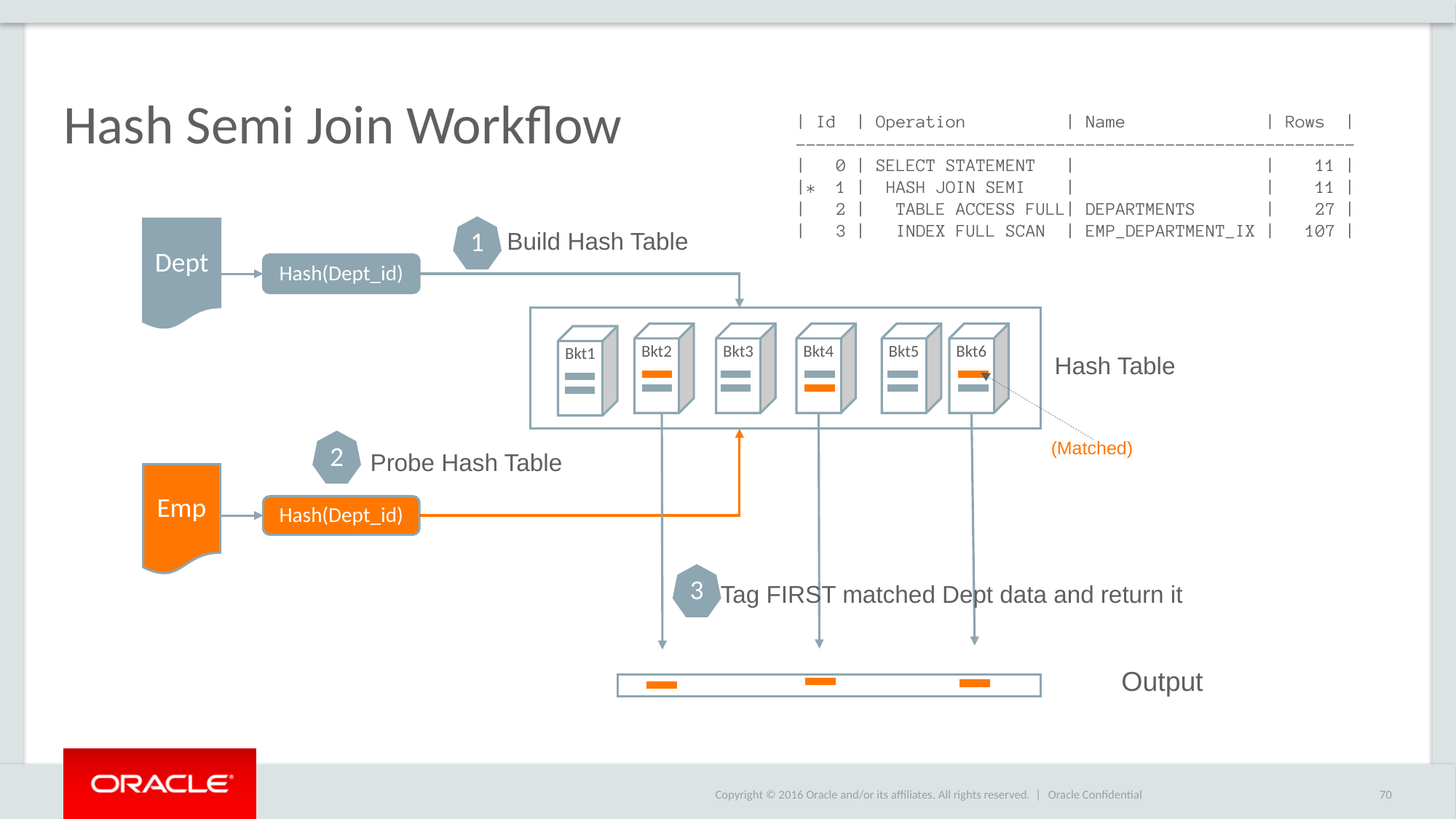

# Hash Semi Join Workflow
| Id  | Operation          | Name              | Rows  |
--------------------------------------------------------
|   0 | SELECT STATEMENT   |                   |    11 |
|*  1 |  HASH JOIN SEMI    |                   |    11 |
|   2 |   TABLE ACCESS FULL| DEPARTMENTS       |    27 |
|   3 |   INDEX FULL SCAN  | EMP_DEPARTMENT_IX |   107 |

1
Dept
Build Hash Table
Hash(Dept_id)

Bkt2
Bkt3
Bkt4
Bkt5
Bkt6
Bkt1
Hash Table
(Matched)
2
Probe Hash Table
Emp
Hash(Dept_id)
3
Tag FIRST matched Dept data and return it
Output

Oracle Confidential
70